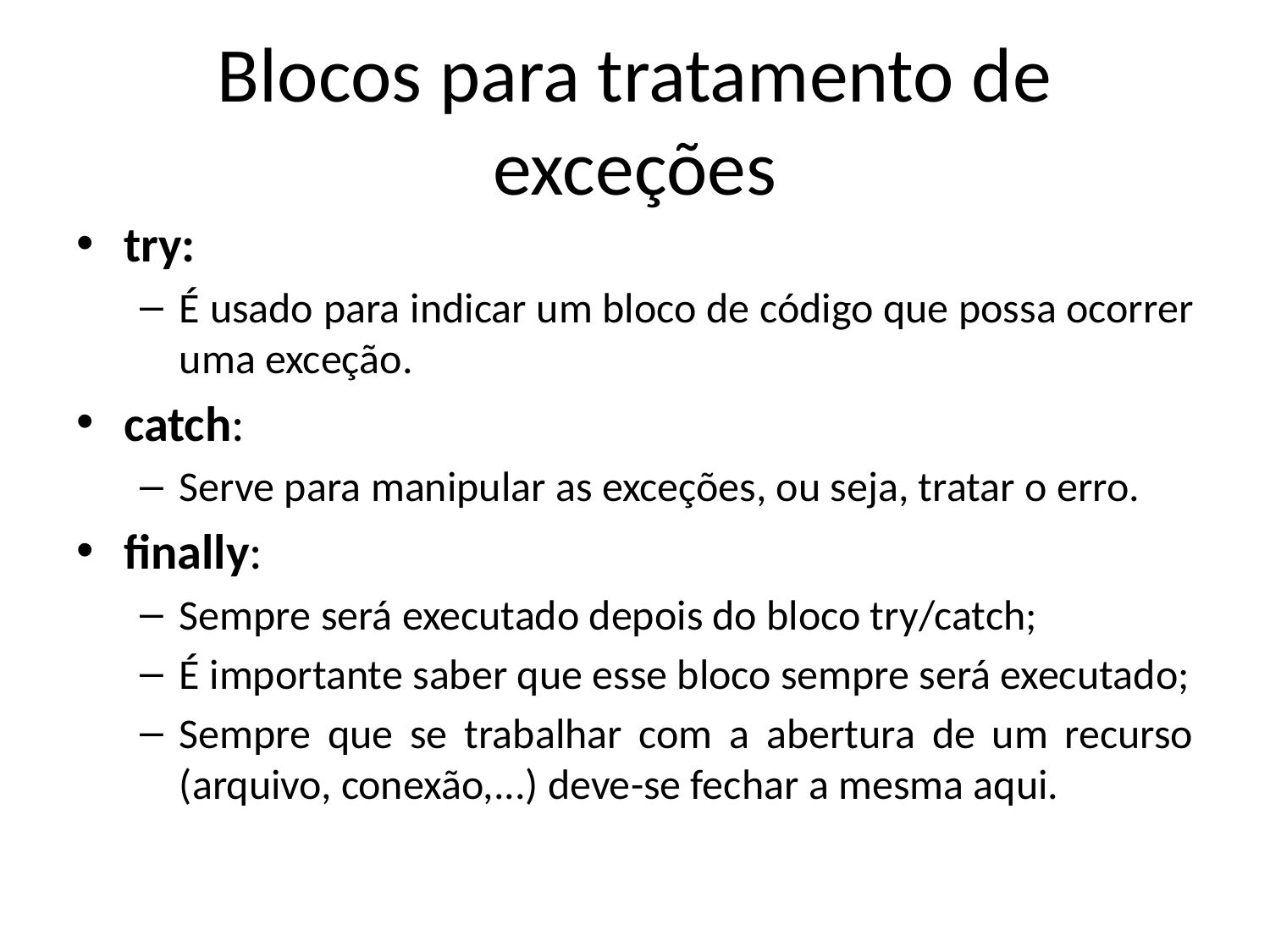

# Blocos para tratamento de exceções
try:
É usado para indicar um bloco de código que possa ocorrer uma exceção.
catch:
Serve para manipular as exceções, ou seja, tratar o erro.
finally:
Sempre será executado depois do bloco try/catch;
É importante saber que esse bloco sempre será executado;
Sempre que se trabalhar com a abertura de um recurso (arquivo, conexão,...) deve-se fechar a mesma aqui.